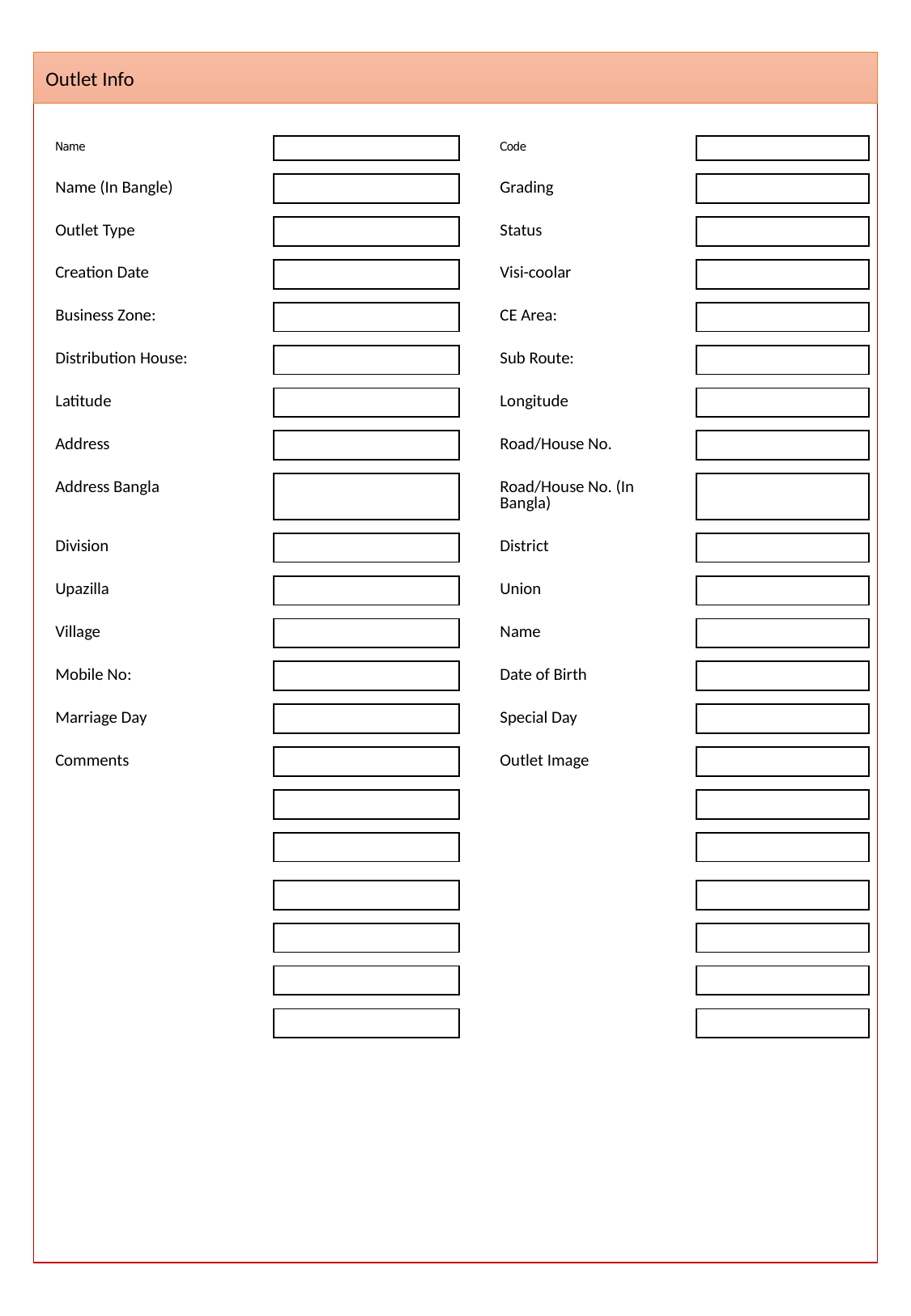

Outlet Info
| Name |  |  | Code |  |
| --- | --- | --- | --- | --- |
|  |  |  |  |  |
| Name (In Bangle) |  |  | Grading |  |
|  |  |  |  |  |
| Outlet Type |  |  | Status |  |
|  |  |  |  |  |
| Creation Date |  |  | Visi-coolar |  |
|  |  |  |  |  |
| Business Zone: |  |  | CE Area: |  |
|  |  |  |  |  |
| Distribution House: |  |  | Sub Route: |  |
|  |  |  |  |  |
| Latitude |  |  | Longitude |  |
|  |  |  |  |  |
| Address |  |  | Road/House No. |  |
|  |  |  |  |  |
| Address Bangla |  |  | Road/House No. (In Bangla) |  |
|  |  |  |  |  |
| Division |  |  | District |  |
|  |  |  |  |  |
| Upazilla |  |  | Union |  |
|  |  |  |  |  |
| Village |  |  | Name |  |
|  |  |  |  |  |
| Mobile No: |  |  | Date of Birth |  |
|  |  |  |  |  |
| Marriage Day |  |  | Special Day |  |
|  |  |  |  |  |
| Comments |  |  | Outlet Image |  |
|  |  |  |  |  |
|  |  |  |  |  |
|  |  |  |  |  |
|  |  |  |  |  |
|  |  |  |  |  |
|  |  |  |  |  |
|  |  |  |  |  |
|  |  |  |  |  |
|  |  |  |  |  |
|  |  |  |  |  |
|  |  |  |  |  |
|  |  |  |  |  |